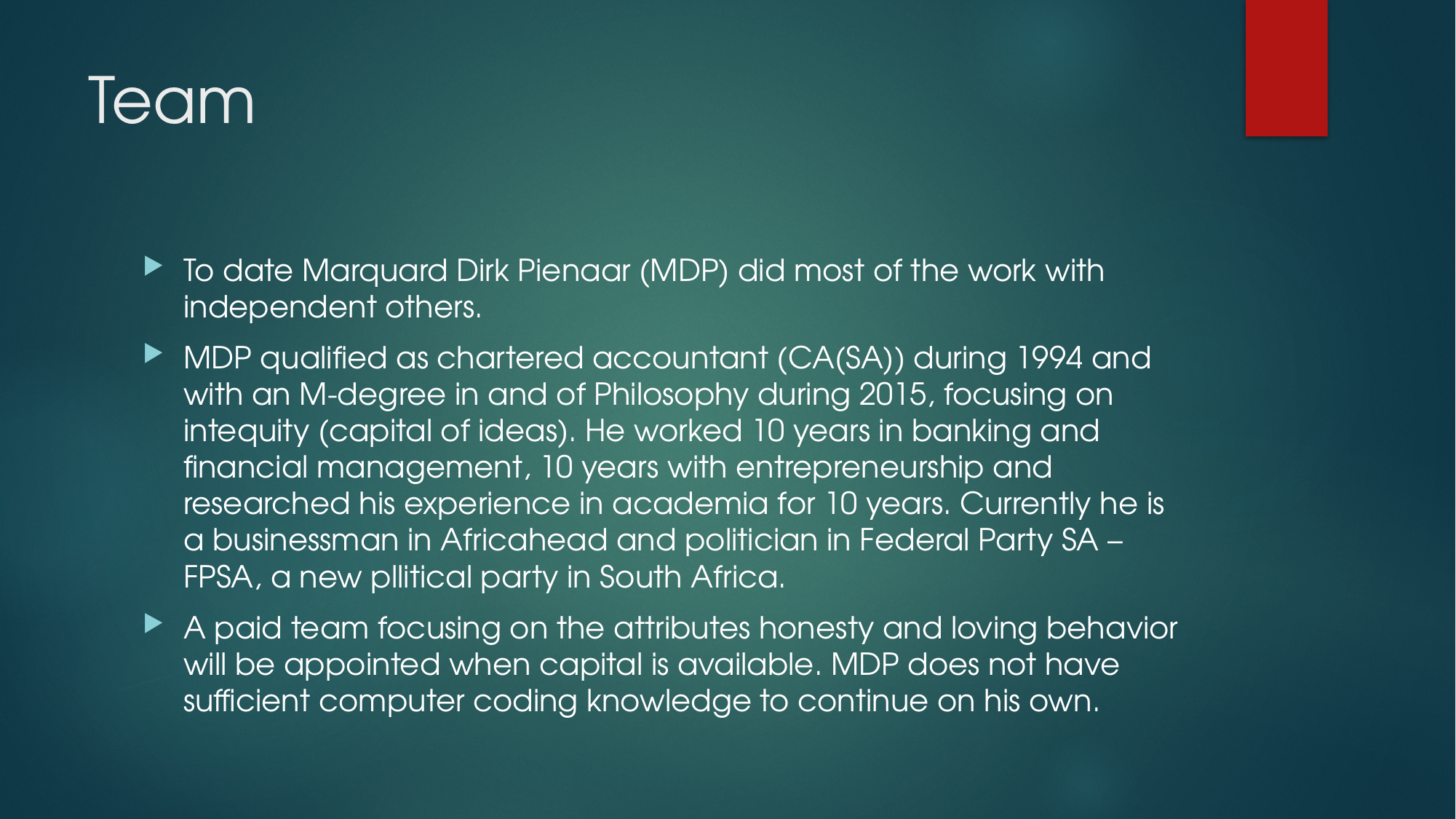

# Team
To date Marquard Dirk Pienaar (MDP) did most of the work with independent others.
MDP qualified as chartered accountant (CA(SA)) during 1994 and with an M-degree in and of Philosophy during 2015, focusing on intequity (capital of ideas). He worked 10 years in banking and financial management, 10 years with entrepreneurship and researched his experience in academia for 10 years. Currently he is a businessman in Africahead and politician in Federal Party SA – FPSA, a new pllitical party in South Africa.
A paid team focusing on the attributes honesty and loving behavior will be appointed when capital is available. MDP does not have sufficient computer coding knowledge to continue on his own.